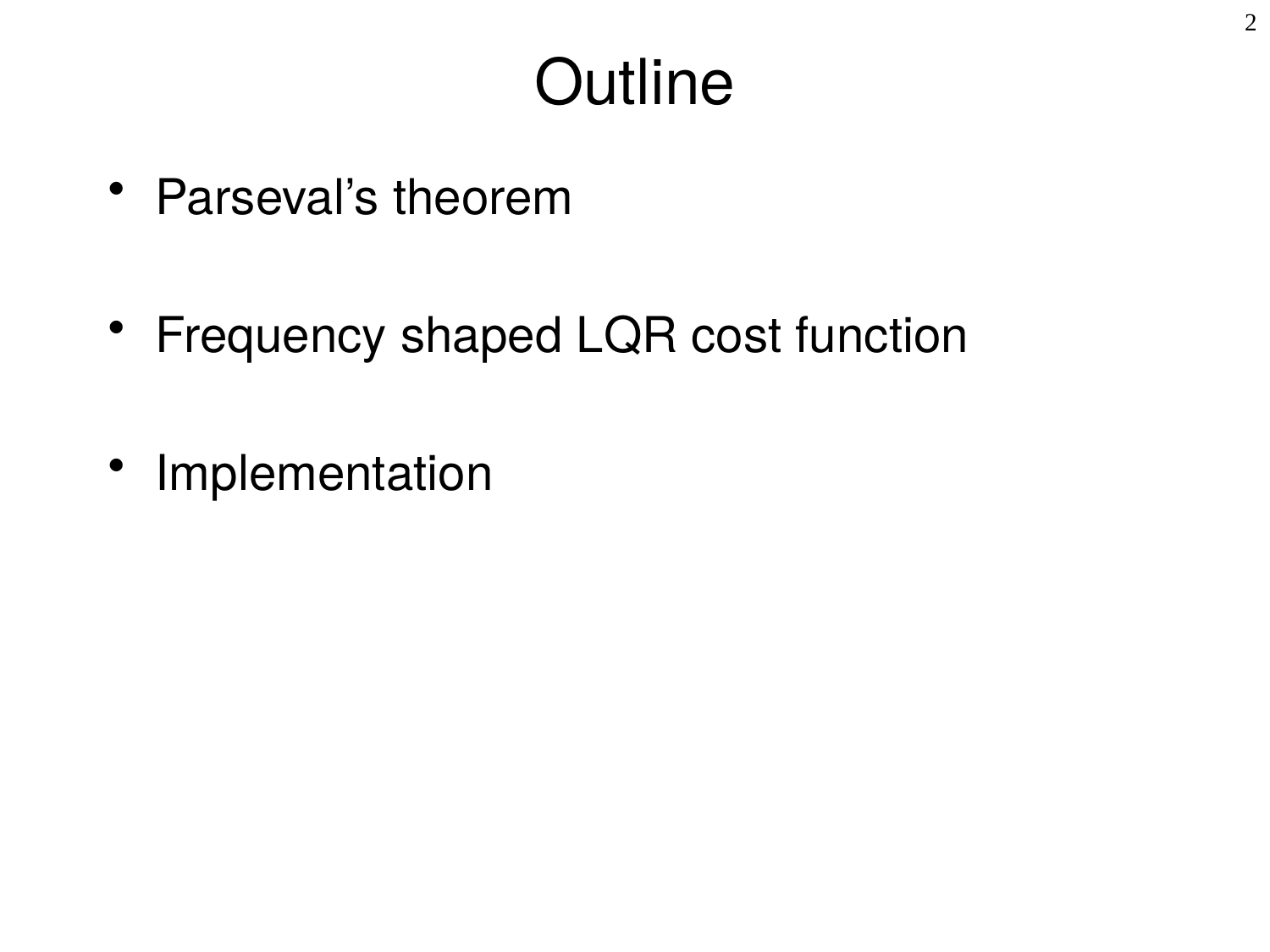

# Outline
2
Parseval’s theorem

Frequency shaped LQR cost function

Implementation